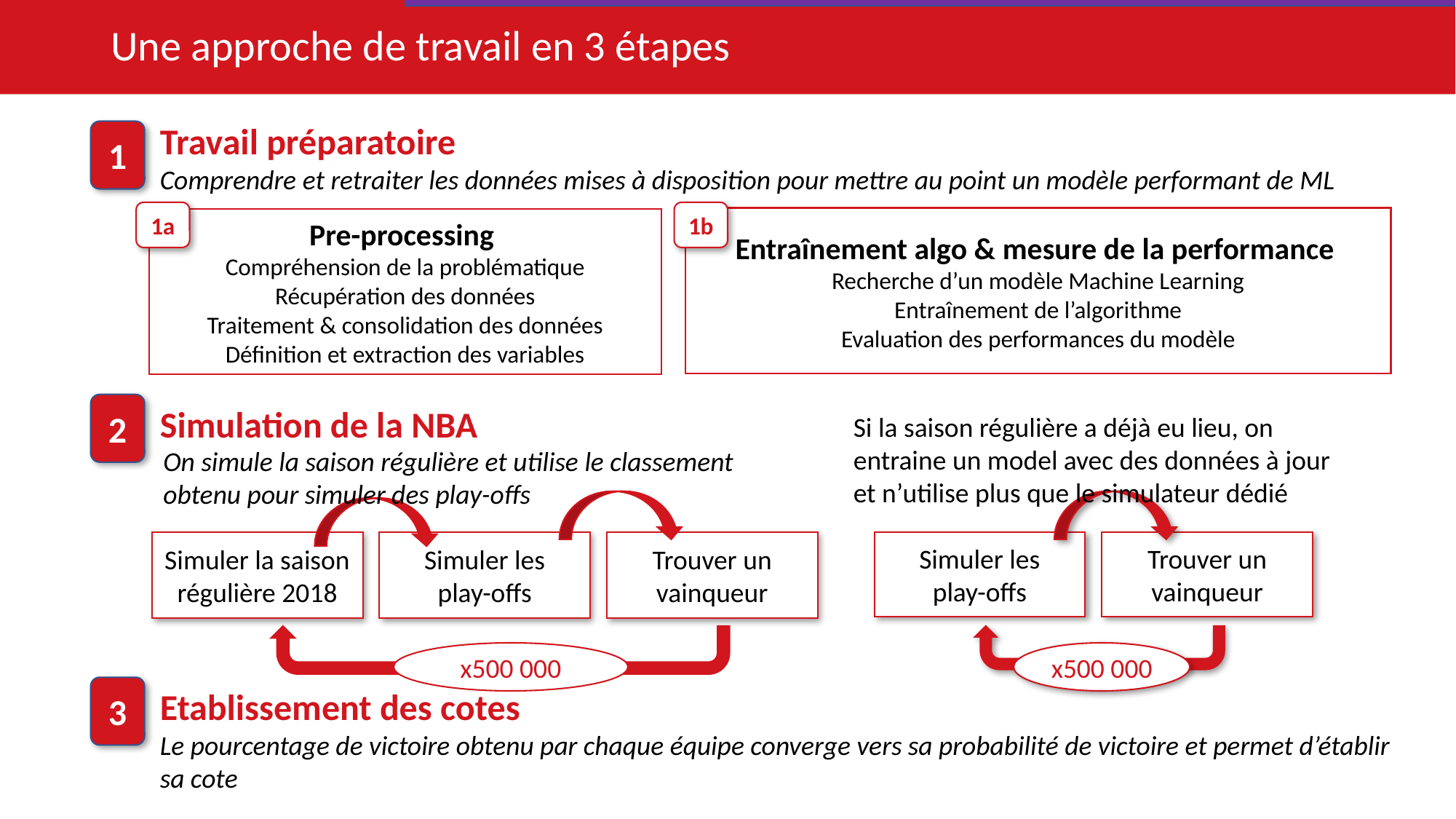

# Une approche de travail en 3 étapes
Travail préparatoire
Comprendre et retraiter les données mises à disposition pour mettre au point un modèle performant de ML
1
1a
1b
Entraînement algo & mesure de la performance
Recherche d’un modèle Machine Learning
Entraînement de l’algorithme
Evaluation des performances du modèle
Pre-processing
Compréhension de la problématique
Récupération des données
Traitement & consolidation des données Définition et extraction des variables
2
Simulation de la NBA
Si la saison régulière a déjà eu lieu, on entraine un model avec des données à jour et n’utilise plus que le simulateur dédié
On simule la saison régulière et utilise le classement
obtenu pour simuler des play-offs

Simuler la saison régulière 2018
Simuler les
play-offs
Trouver un vainqueur

x500 000

Simuler les
play-offs
Trouver un vainqueur

x500 000
3
Etablissement des cotes
Le pourcentage de victoire obtenu par chaque équipe converge vers sa probabilité de victoire et permet d’établir
sa cote